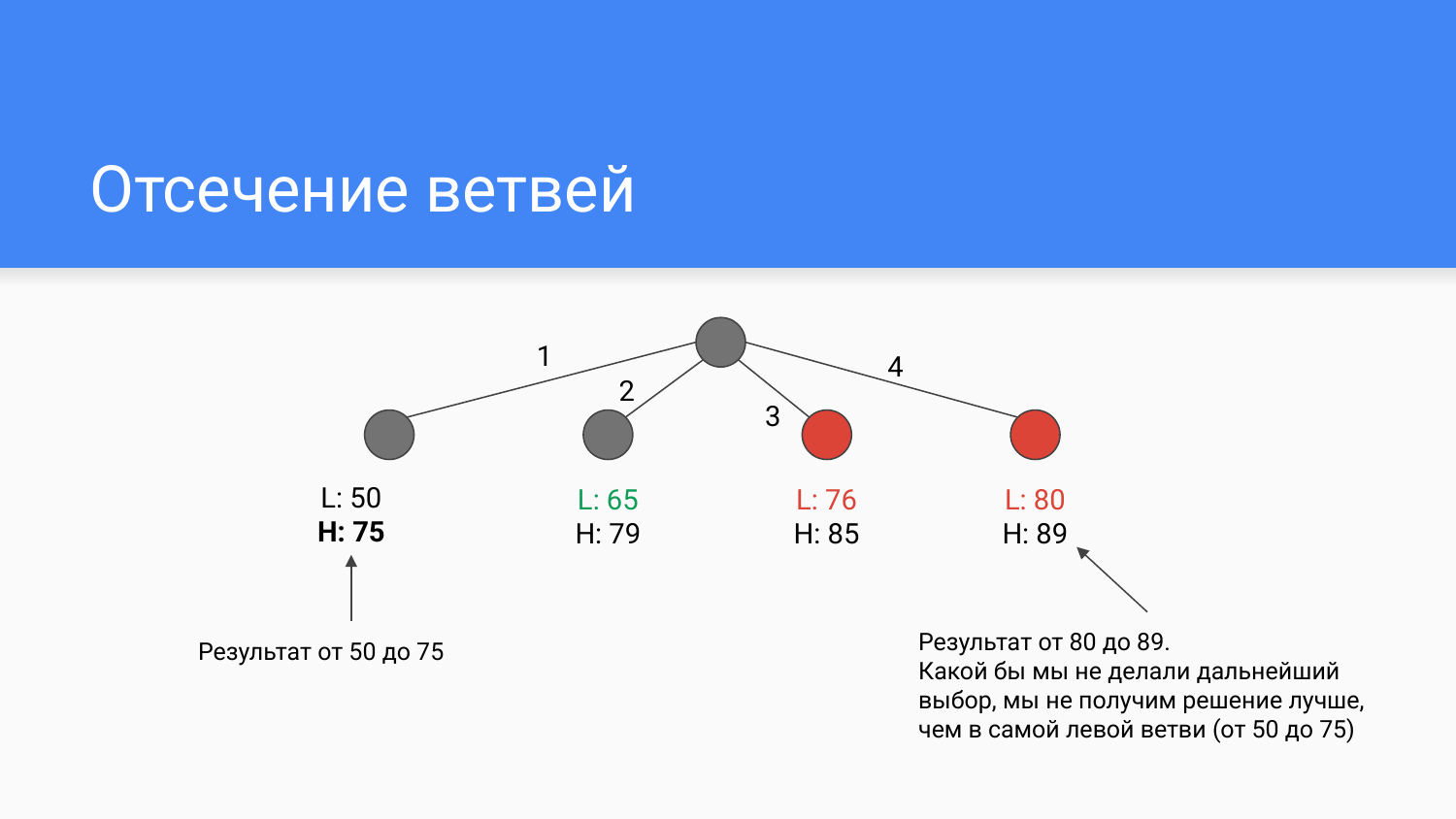

# Отсечение ветвей

1
4
2
3

L: 50
H: 75
L: 65
H: 79
L: 76
H: 85
L: 80
H: 89
Результат от 80 до 89.
Какой бы мы не делали дальнейший выбор, мы не получим решение лучше, чем в самой левой ветви (от 50 до 75)
Результат от 50 до 75